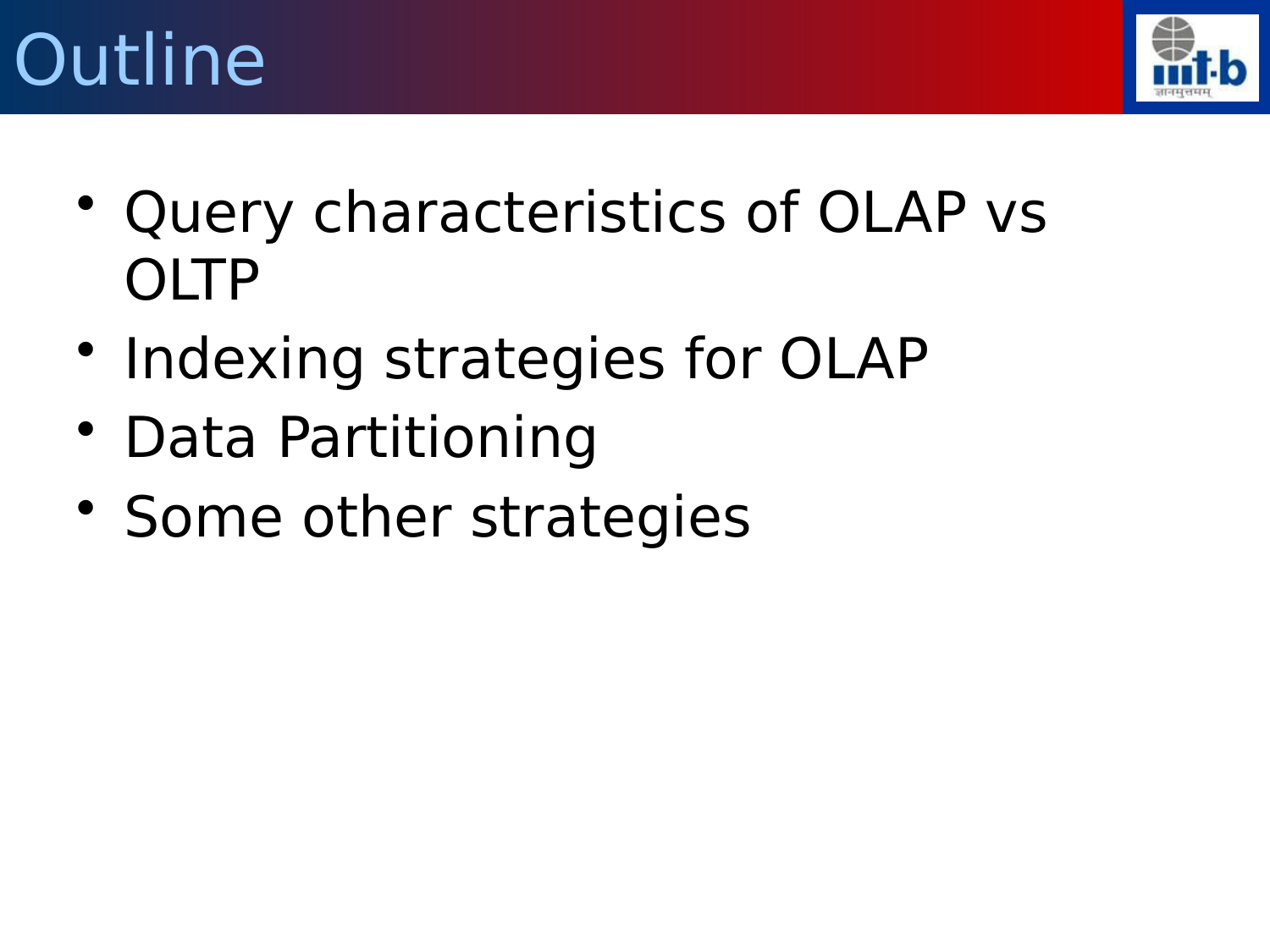

# Outline
Query characteristics of OLAP vs OLTP
Indexing strategies for OLAP
Data Partitioning
Some other strategies